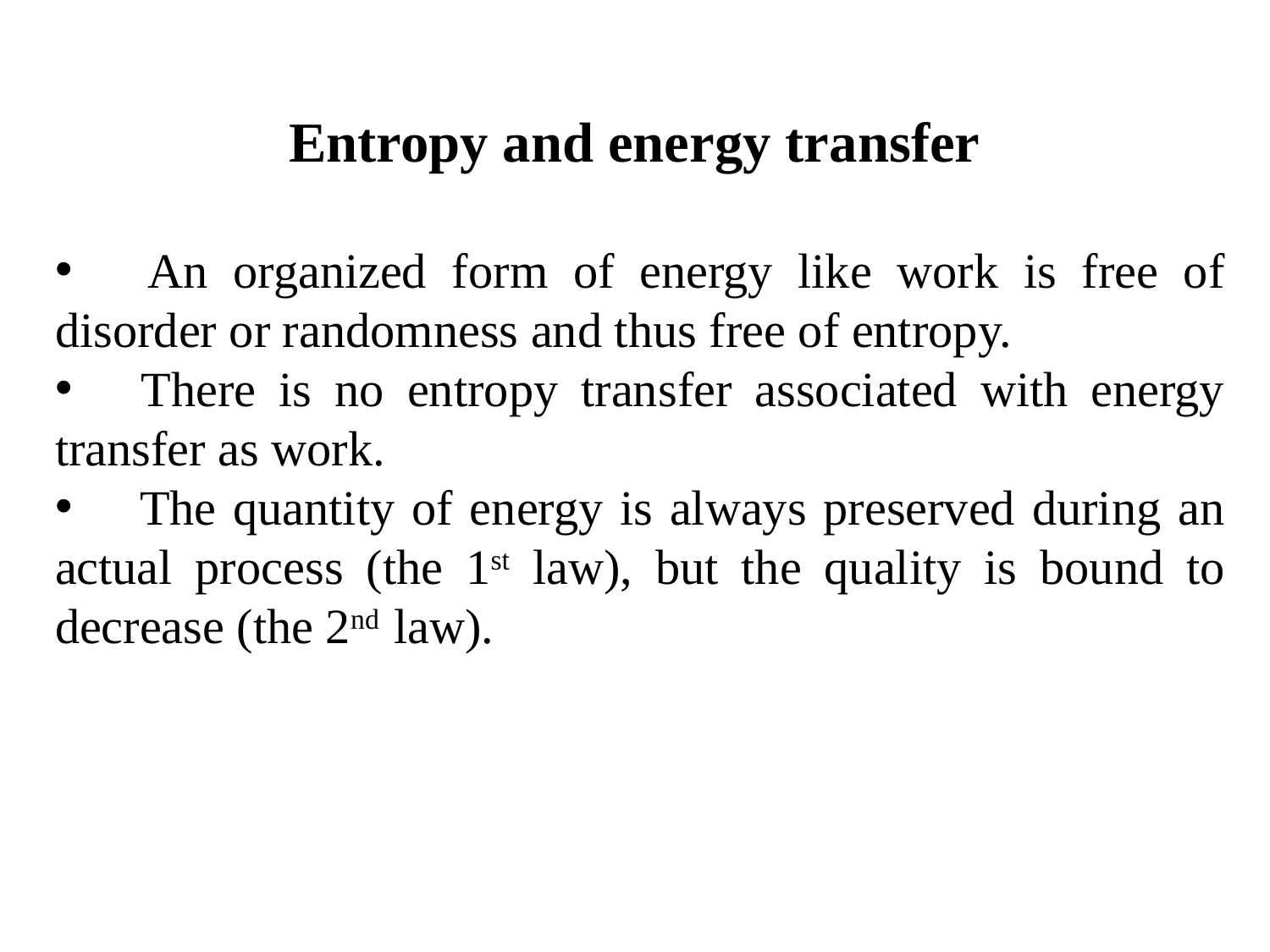

Entropy and energy transfer
   An organized form of energy like work is free of disorder or randomness and thus free of entropy.
   There is no entropy transfer associated with energy transfer as work.
    The quantity of energy is always preserved during an actual process (the 1st law), but the quality is bound to decrease (the 2nd  law).